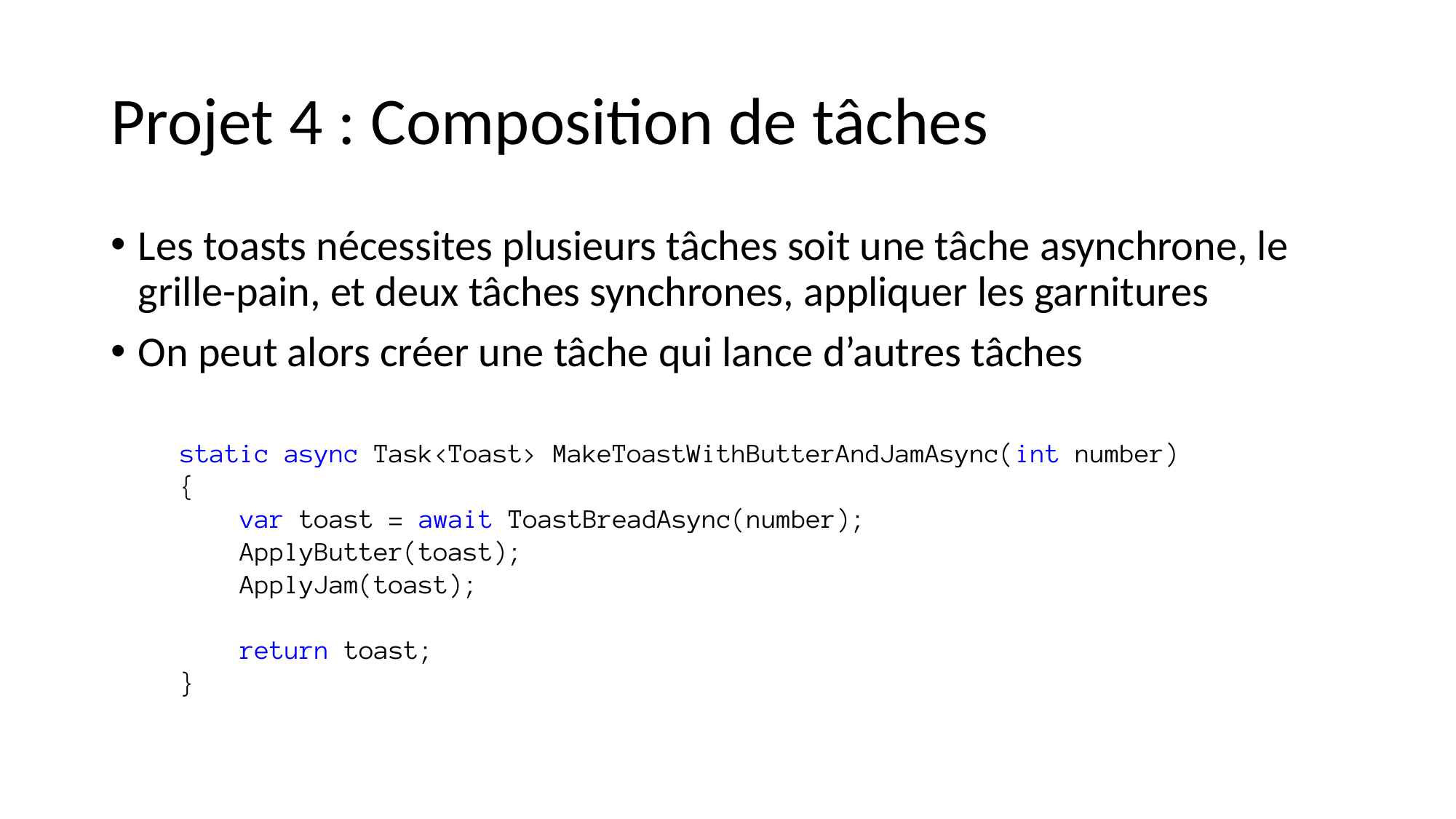

# Projet 4 : Composition de tâches
Les toasts nécessites plusieurs tâches soit une tâche asynchrone, le grille-pain, et deux tâches synchrones, appliquer les garnitures
On peut alors créer une tâche qui lance d’autres tâches
static async Task<Toast> MakeToastWithButterAndJamAsync(int number)
{
    var toast = await ToastBreadAsync(number);
    ApplyButter(toast);
    ApplyJam(toast);

    return toast;
}